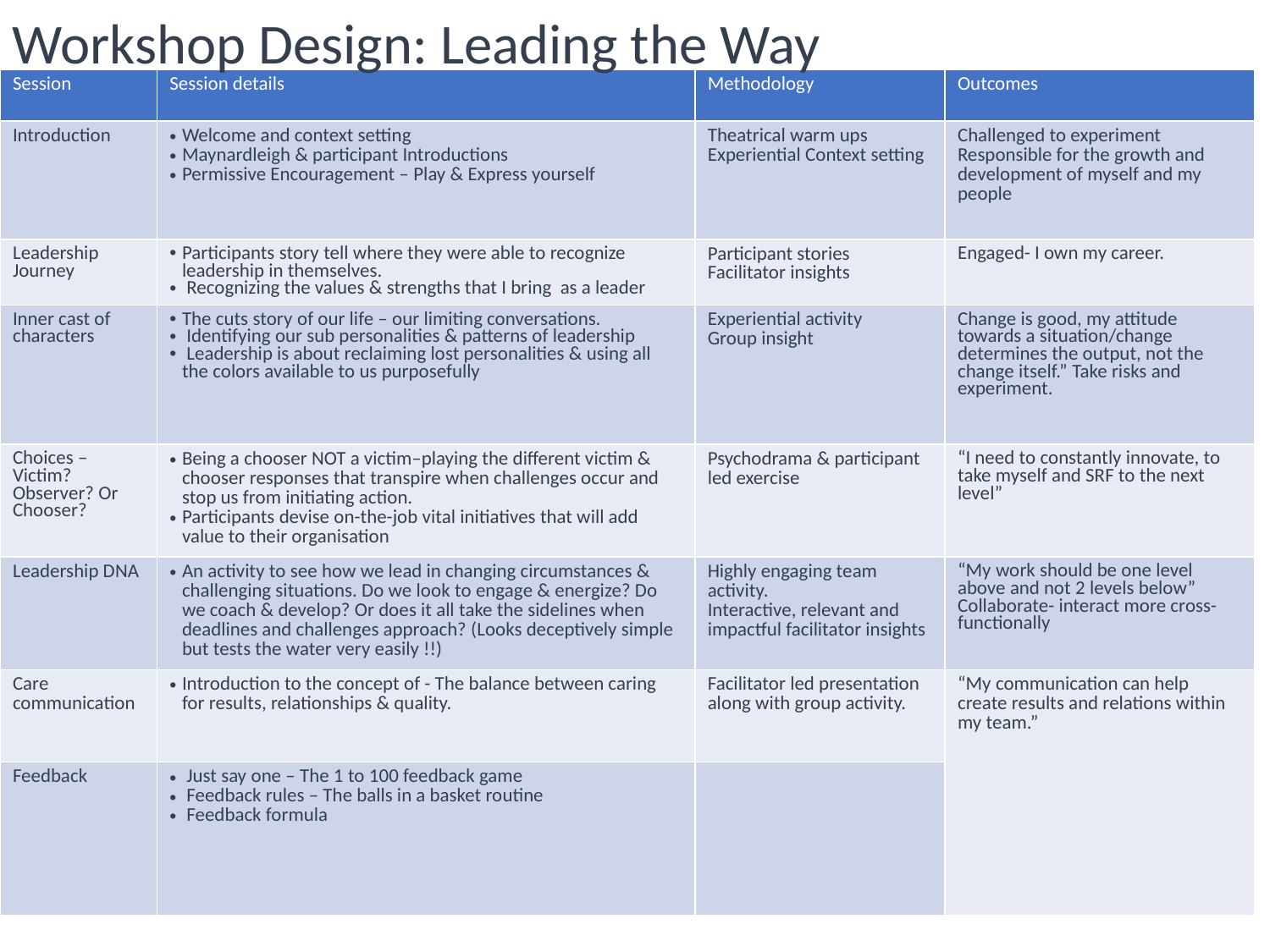

Workshop Design: Leading the Way
| Session | Session details | Methodology | Outcomes |
| --- | --- | --- | --- |
| Introduction | Welcome and context setting Maynardleigh & participant Introductions Permissive Encouragement – Play & Express yourself | Theatrical warm ups Experiential Context setting | Challenged to experiment Responsible for the growth and development of myself and my people |
| Leadership Journey | Participants story tell where they were able to recognize leadership in themselves. Recognizing the values & strengths that I bring as a leader | Participant stories Facilitator insights | Engaged- I own my career. |
| Inner cast of characters | The cuts story of our life – our limiting conversations. Identifying our sub personalities & patterns of leadership Leadership is about reclaiming lost personalities & using all the colors available to us purposefully | Experiential activity Group insight | Change is good, my attitude towards a situation/change determines the output, not the change itself.” Take risks and experiment. |
| Choices – Victim? Observer? Or Chooser? | Being a chooser NOT a victim–playing the different victim & chooser responses that transpire when challenges occur and stop us from initiating action. Participants devise on-the-job vital initiatives that will add value to their organisation | Psychodrama & participant led exercise | “I need to constantly innovate, to take myself and SRF to the next level” |
| Leadership DNA | An activity to see how we lead in changing circumstances & challenging situations. Do we look to engage & energize? Do we coach & develop? Or does it all take the sidelines when deadlines and challenges approach? (Looks deceptively simple but tests the water very easily !!) | Highly engaging team activity. Interactive, relevant and impactful facilitator insights | “My work should be one level above and not 2 levels below” Collaborate- interact more cross-functionally |
| Care communication | Introduction to the concept of - The balance between caring for results, relationships & quality. | Facilitator led presentation along with group activity. | “My communication can help create results and relations within my team.” |
| Feedback | Just say one – The 1 to 100 feedback game Feedback rules – The balls in a basket routine Feedback formula |  |  |